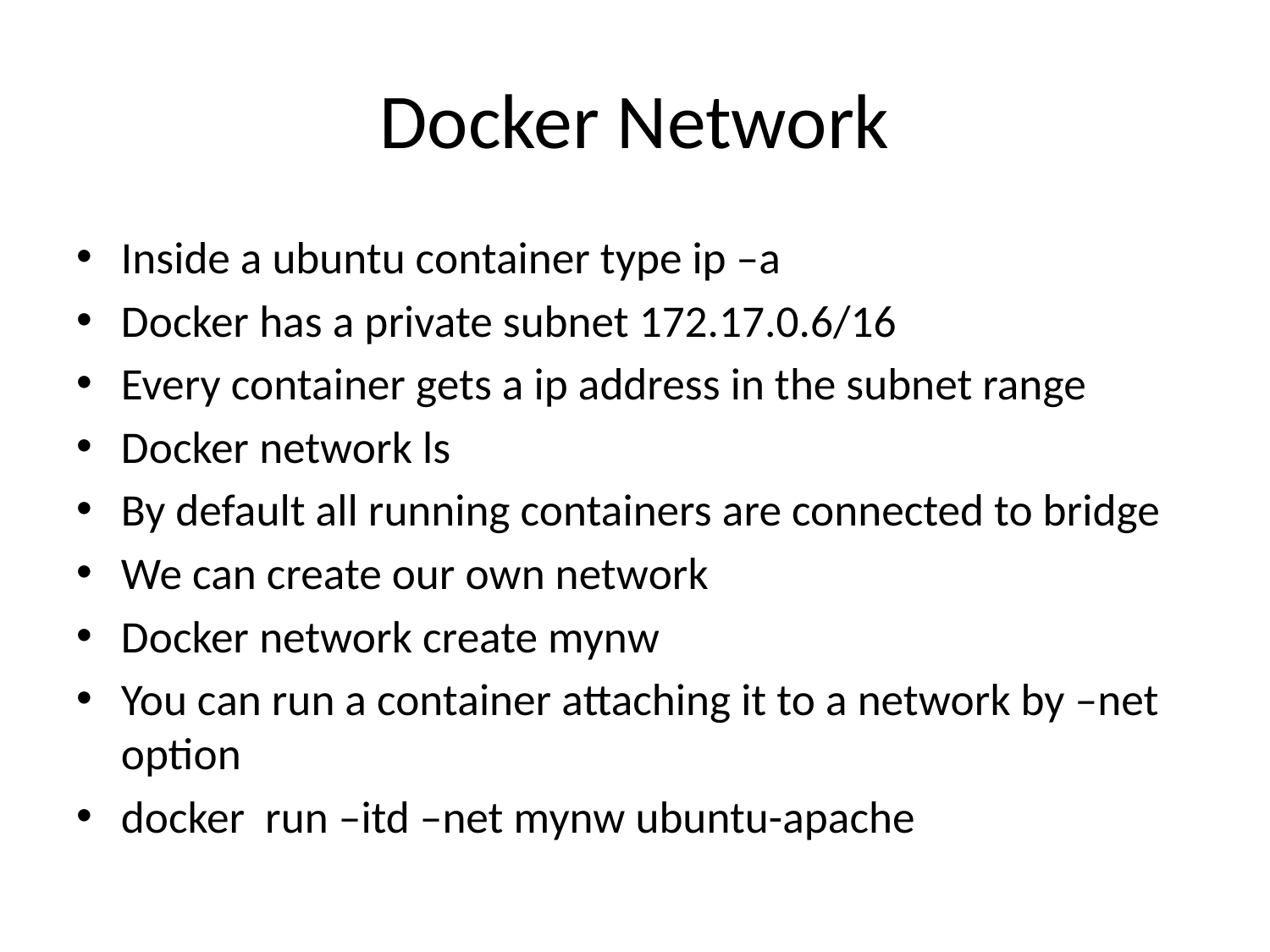

# Docker Network
Inside a ubuntu container type ip –a
Docker has a private subnet 172.17.0.6/16
Every container gets a ip address in the subnet range
Docker network ls
By default all running containers are connected to bridge
We can create our own network
Docker network create mynw
You can run a container attaching it to a network by –net  option
docker  run –itd –net mynw ubuntu-apache